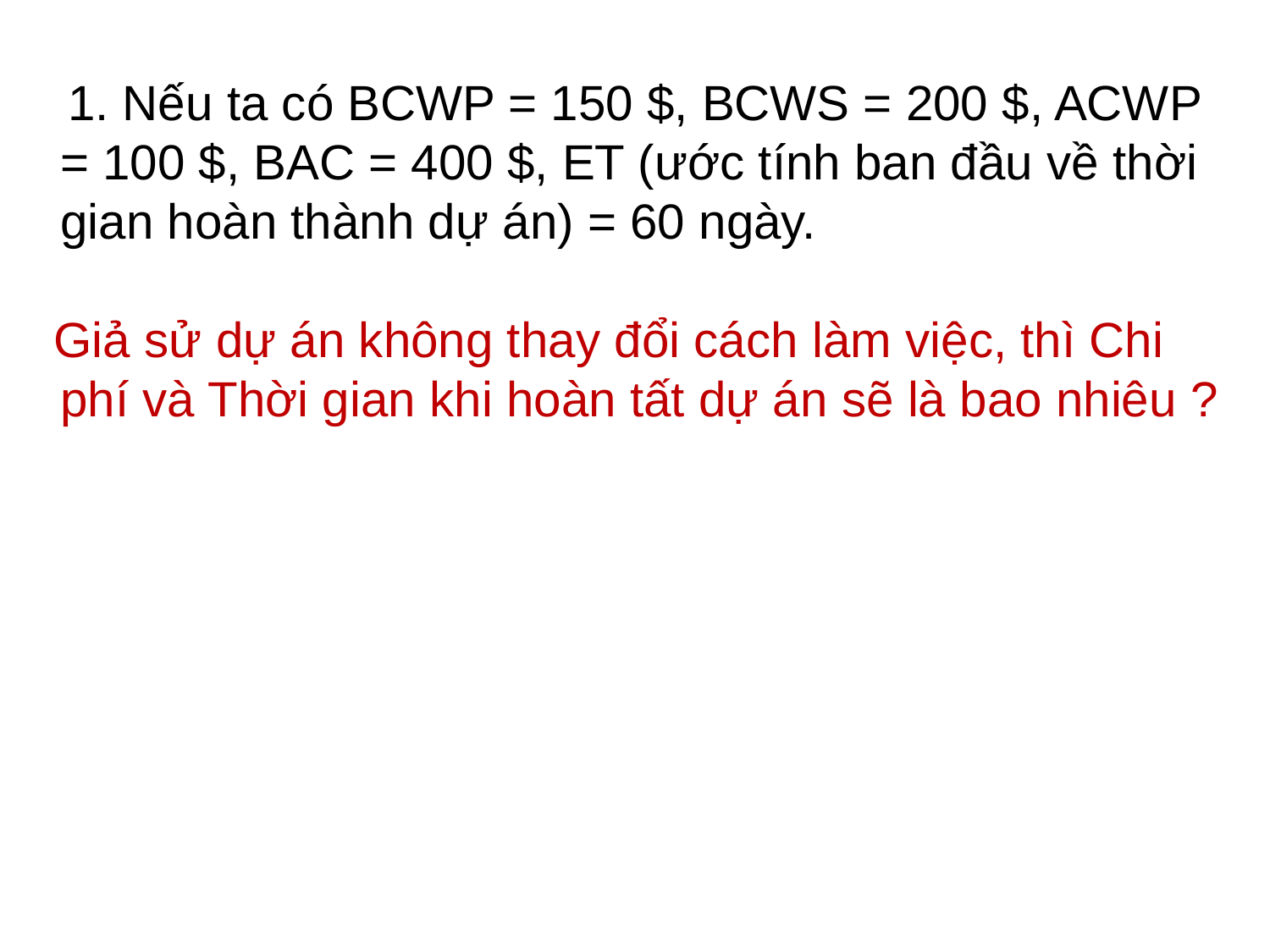

1. Nếu ta có BCWP = 150 $, BCWS = 200 $, ACWP = 100 $, BAC = 400 $, ET (ước tính ban đầu về thời gian hoàn thành dự án) = 60 ngày.

   Giả sử dự án không thay đổi cách làm việc, thì Chi phí và Thời gian khi hoàn tất dự án sẽ là bao nhiêu ?